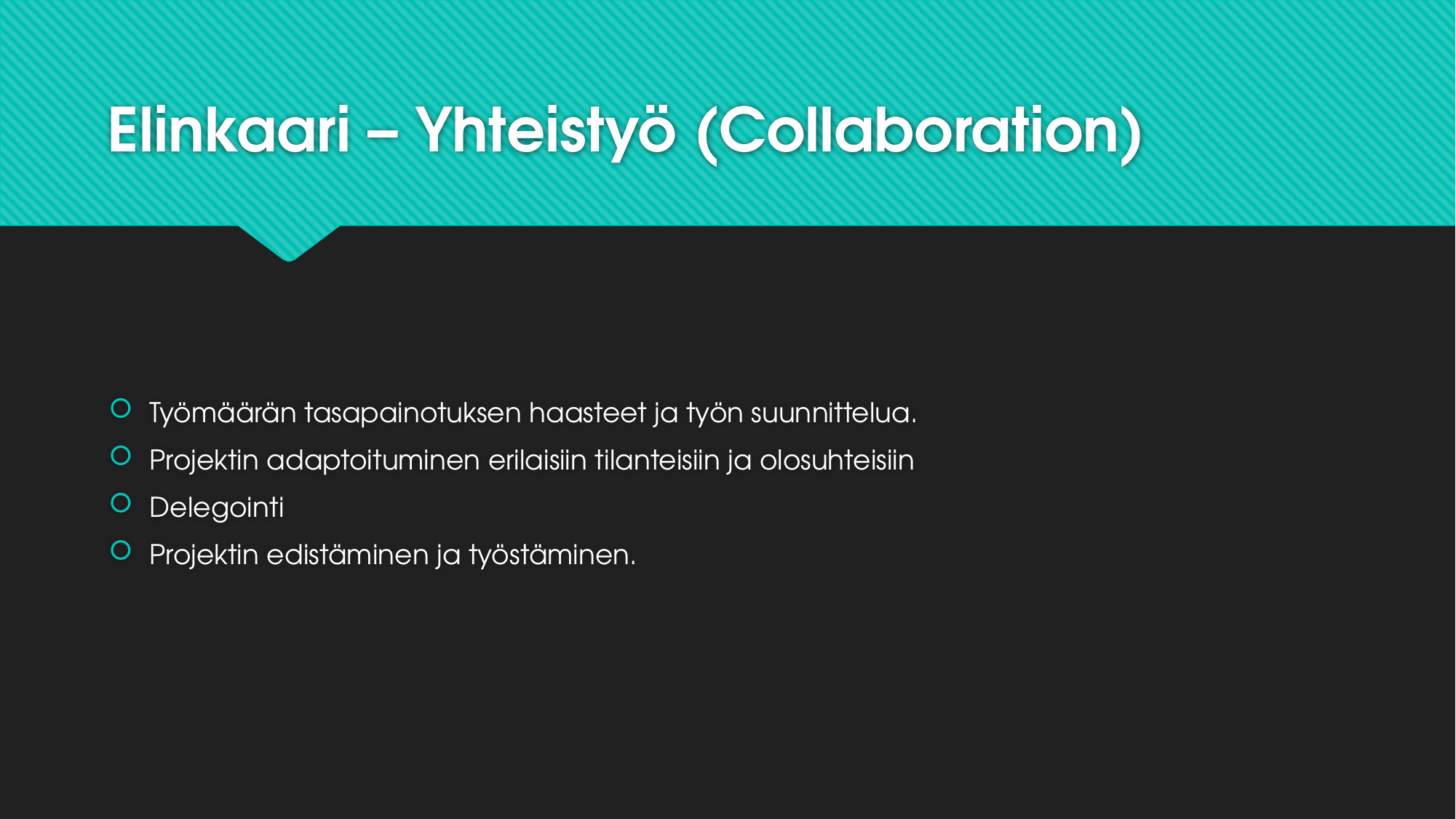

# Elinkaari – Yhteistyö (Collaboration)
Työmäärän tasapainotuksen haasteet ja työn suunnittelua.
Projektin adaptoituminen erilaisiin tilanteisiin ja olosuhteisiin
Delegointi
Projektin edistäminen ja työstäminen.